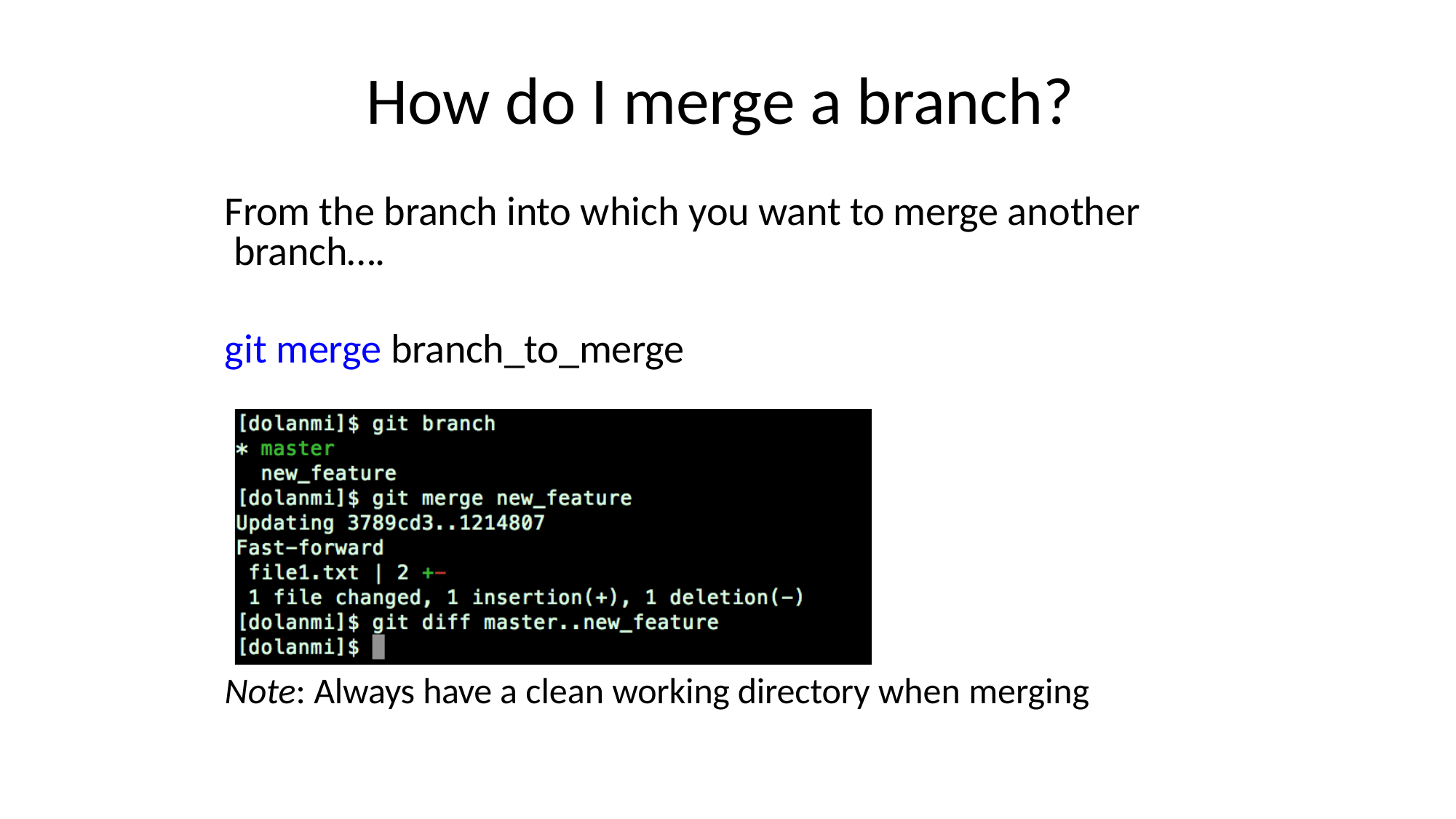

# How do I merge a branch?
From the branch into which you want to merge another  branch….

git merge branch_to_merge

Note: Always have a clean working directory when merging